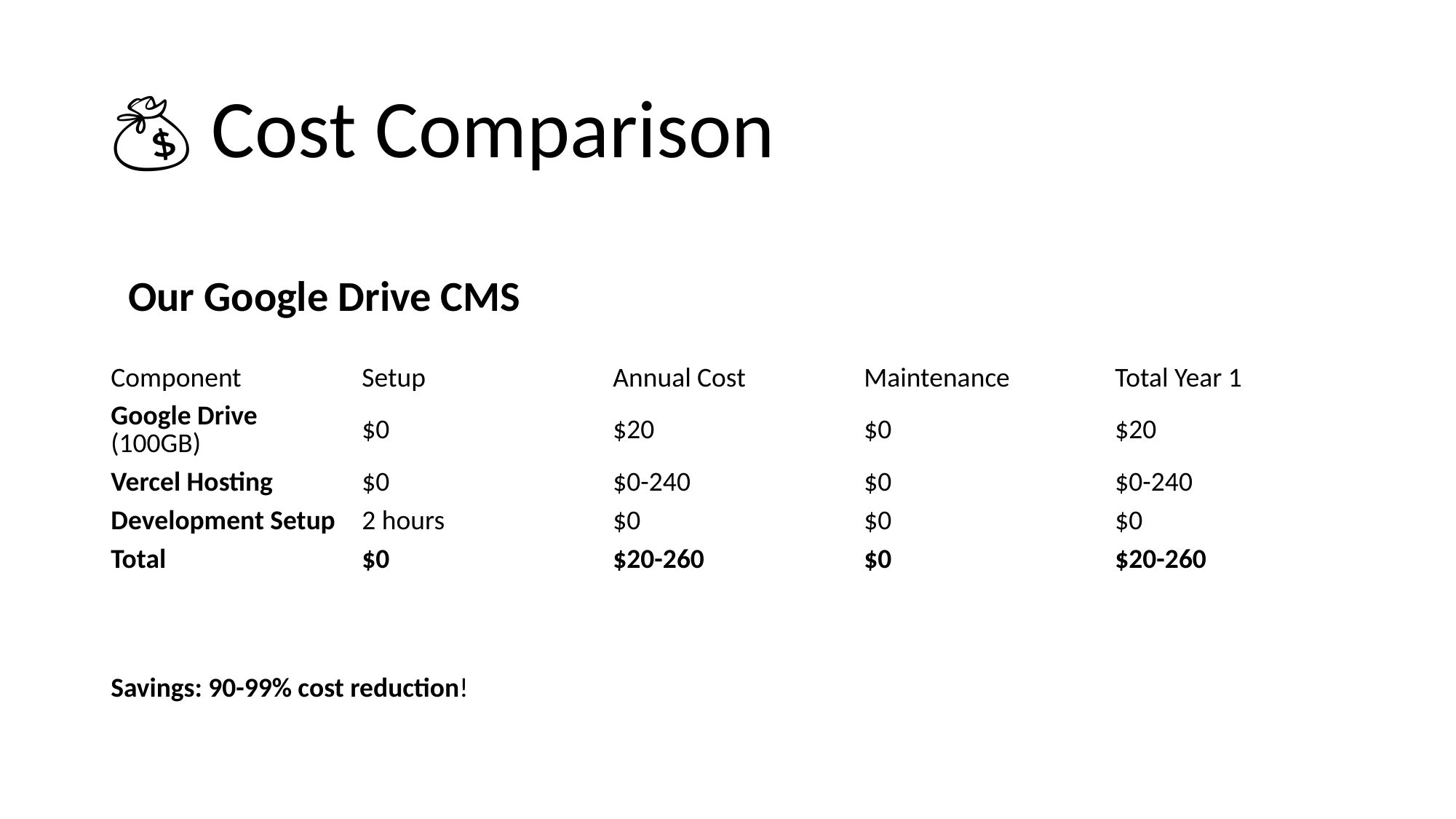

# 💰 Cost Comparison
Our Google Drive CMS
| Component | Setup | Annual Cost | Maintenance | Total Year 1 |
| --- | --- | --- | --- | --- |
| Google Drive (100GB) | $0 | $20 | $0 | $20 |
| Vercel Hosting | $0 | $0-240 | $0 | $0-240 |
| Development Setup | 2 hours | $0 | $0 | $0 |
| Total | $0 | $20-260 | $0 | $20-260 |
Savings: 90-99% cost reduction!